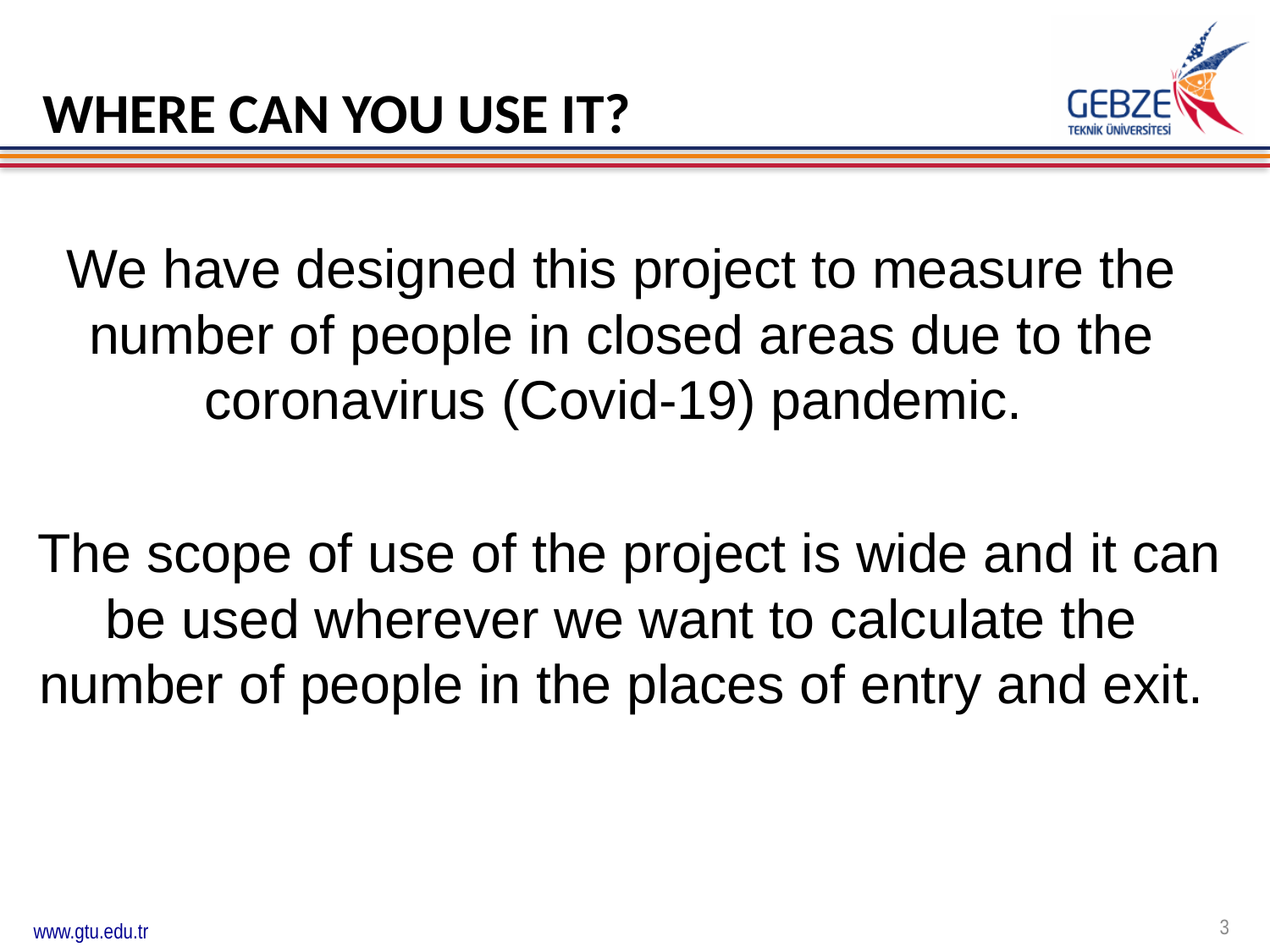

# WHERE CAN YOU USE IT?
We have designed this project to measure the number of people in closed areas due to the coronavirus (Covid-19) pandemic.

 The scope of use of the project is wide and it can be used wherever we want to calculate the number of people in the places of entry and exit.

3